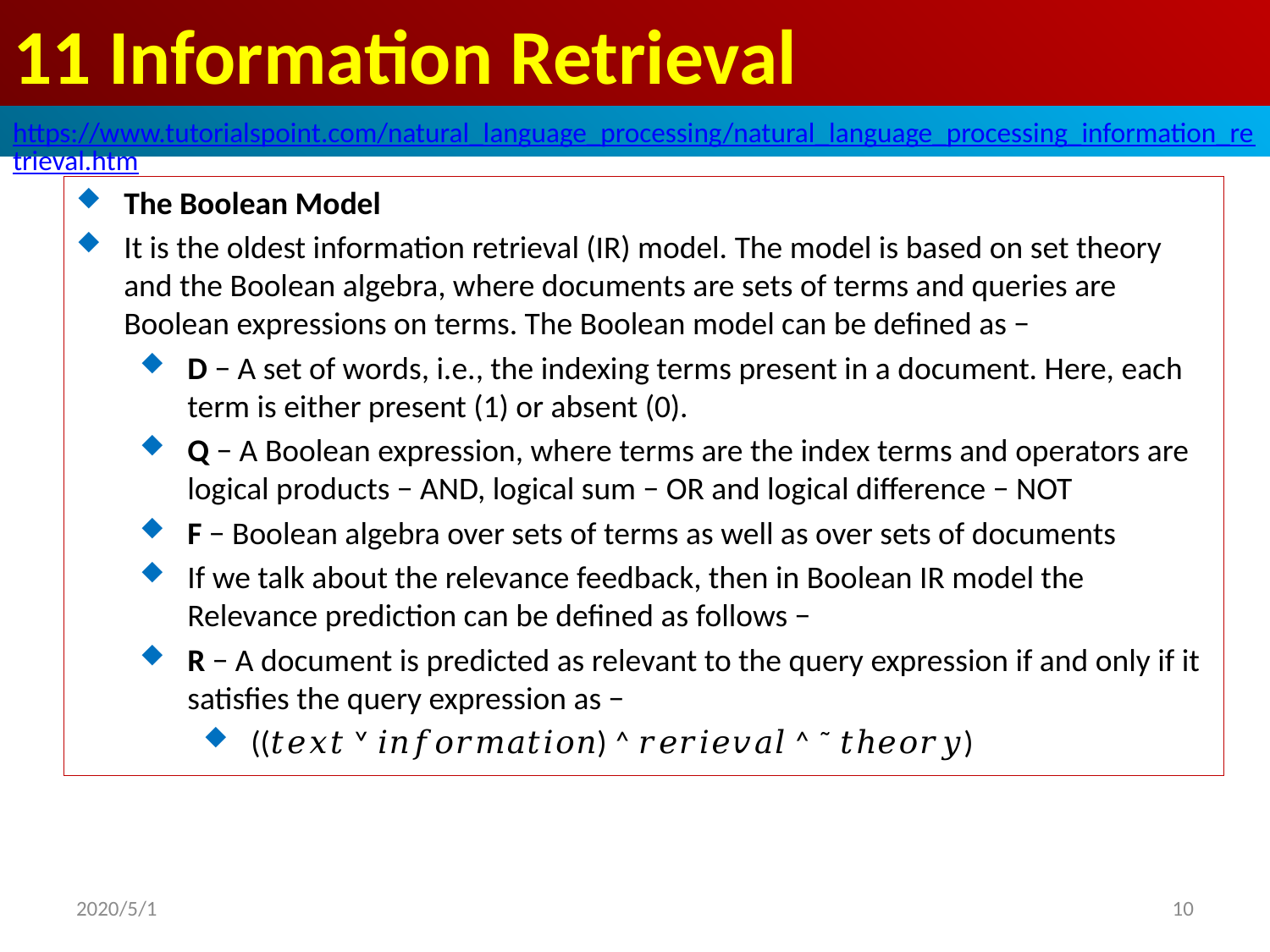

# 11 Information Retrieval
https://www.tutorialspoint.com/natural_language_processing/natural_language_processing_information_retrieval.htm
The Boolean Model
It is the oldest information retrieval (IR) model. The model is based on set theory and the Boolean algebra, where documents are sets of terms and queries are Boolean expressions on terms. The Boolean model can be defined as −
D − A set of words, i.e., the indexing terms present in a document. Here, each term is either present (1) or absent (0).
Q − A Boolean expression, where terms are the index terms and operators are logical products − AND, logical sum − OR and logical difference − NOT
F − Boolean algebra over sets of terms as well as over sets of documents
If we talk about the relevance feedback, then in Boolean IR model the Relevance prediction can be defined as follows −
R − A document is predicted as relevant to the query expression if and only if it satisfies the query expression as −
((𝑡𝑒𝑥𝑡 ˅ 𝑖𝑛𝑓𝑜𝑟𝑚𝑎𝑡𝑖𝑜𝑛) ˄ 𝑟𝑒𝑟𝑖𝑒𝑣𝑎𝑙 ˄ ˜ 𝑡ℎ𝑒𝑜𝑟𝑦)
2020/5/1
10